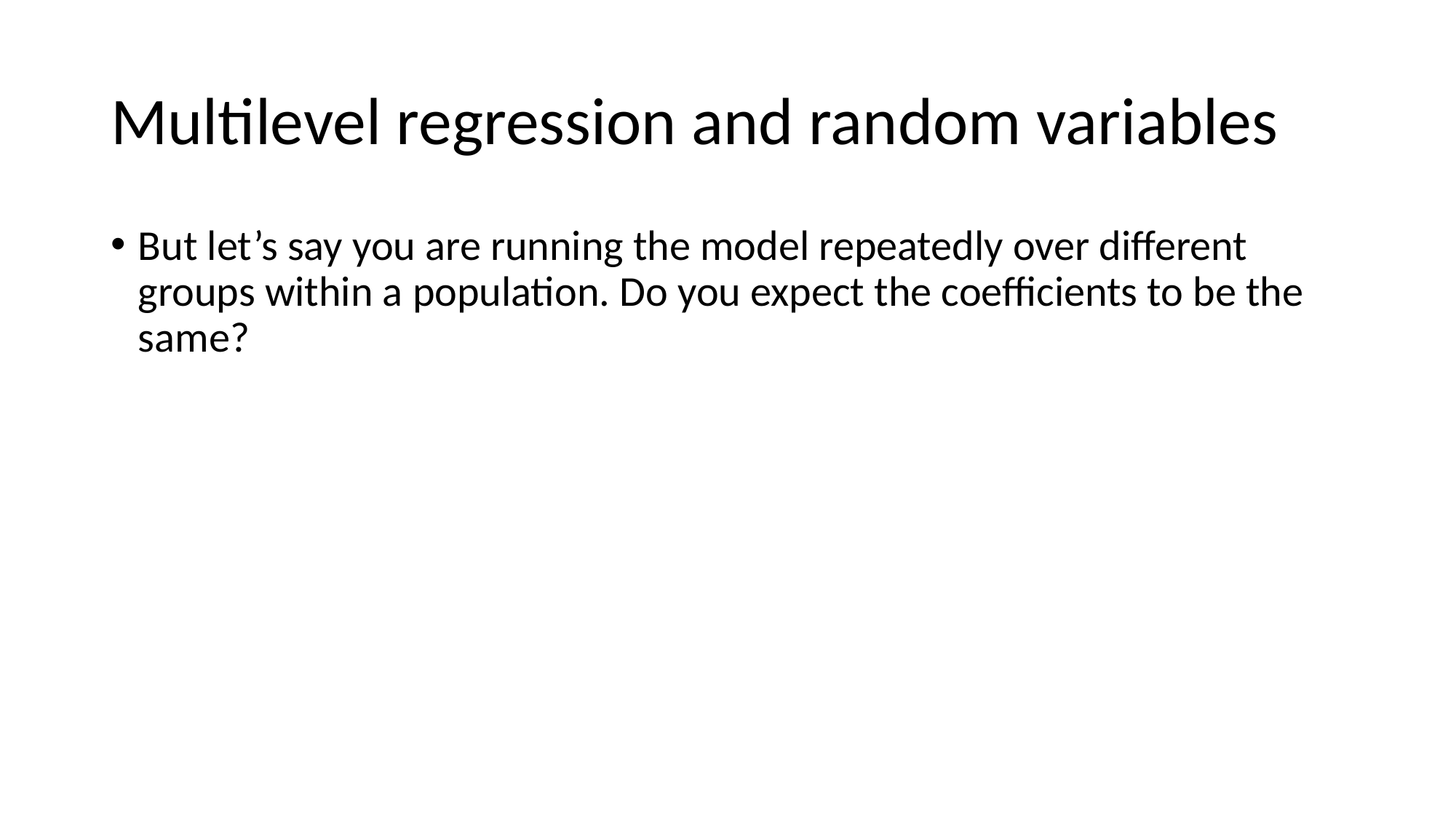

# Multilevel regression and random variables
But let’s say you are running the model repeatedly over different groups within a population. Do you expect the coefficients to be the same?